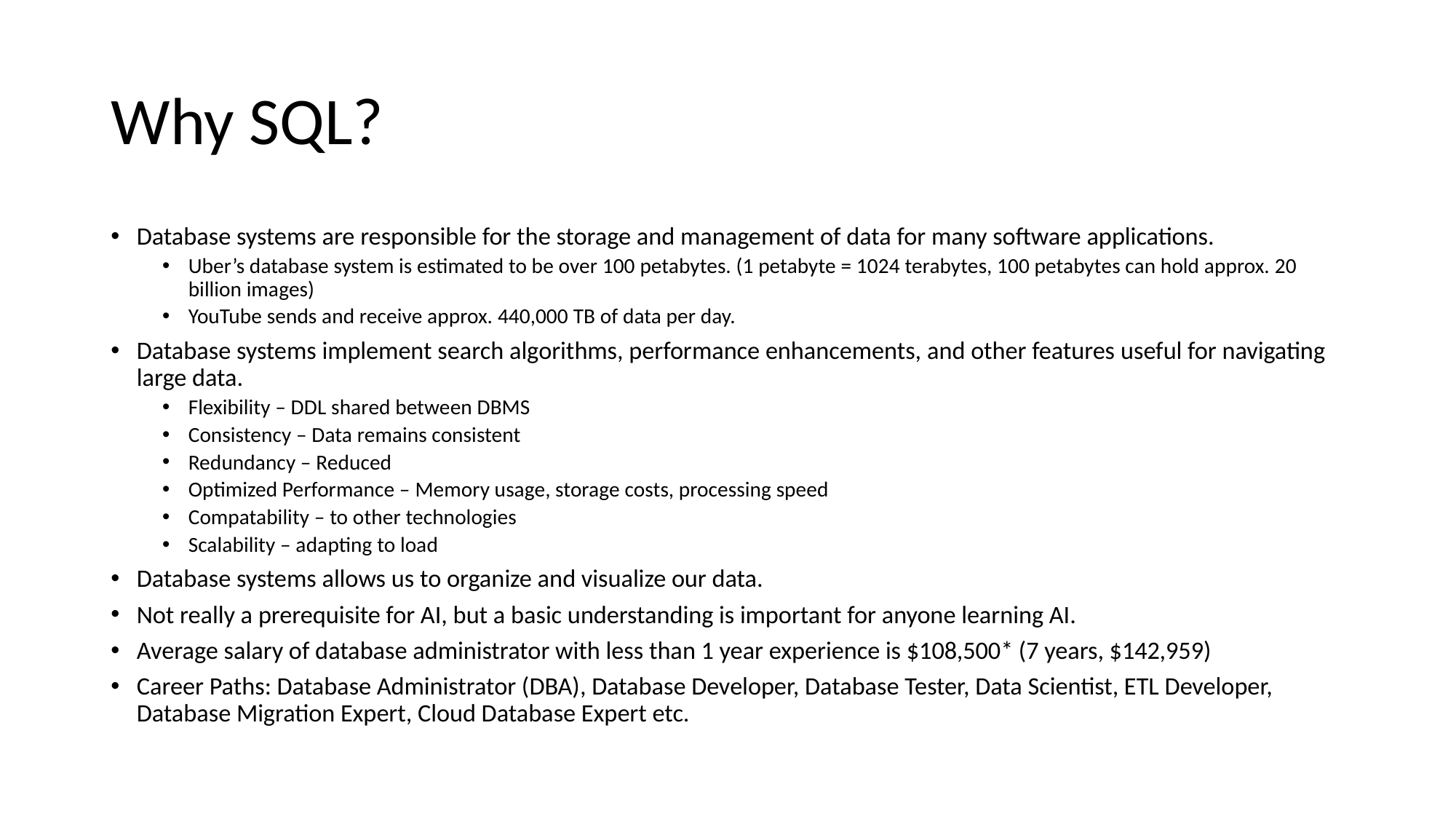

# Why SQL?
Database systems are responsible for the storage and management of data for many software applications.
Uber’s database system is estimated to be over 100 petabytes. (1 petabyte = 1024 terabytes, 100 petabytes can hold approx. 20 billion images)
YouTube sends and receive approx. 440,000 TB of data per day.
Database systems implement search algorithms, performance enhancements, and other features useful for navigating large data.
Flexibility – DDL shared between DBMS
Consistency – Data remains consistent
Redundancy – Reduced
Optimized Performance – Memory usage, storage costs, processing speed
Compatability – to other technologies
Scalability – adapting to load
Database systems allows us to organize and visualize our data.
Not really a prerequisite for AI, but a basic understanding is important for anyone learning AI.
Average salary of database administrator with less than 1 year experience is $108,500* (7 years, $142,959)
Career Paths: Database Administrator (DBA), Database Developer, Database Tester, Data Scientist, ETL Developer, Database Migration Expert, Cloud Database Expert etc.